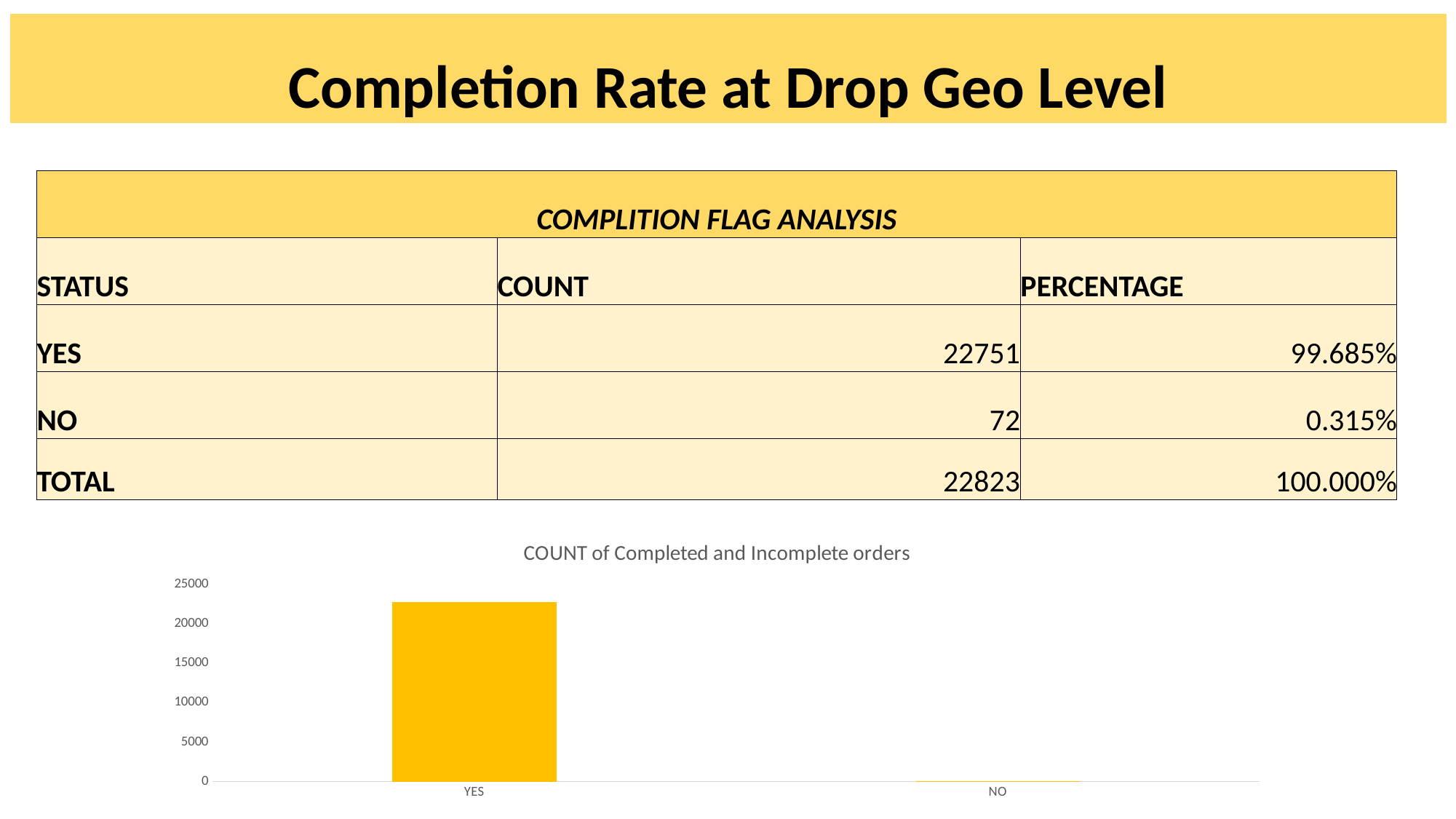

| Completion Rate at Drop Geo Level |
| --- |
| COMPLITION FLAG ANALYSIS |  |  |
| --- | --- | --- |
| STATUS | COUNT | PERCENTAGE |
| YES | 22751 | 99.685% |
| NO | 72 | 0.315% |
| TOTAL | 22823 | 100.000% |

### Chart: COUNT of Completed and Incomplete orders

| Category | COUNT |
|---|---|
| YES | 22751.0 |
| NO | 72.0 |